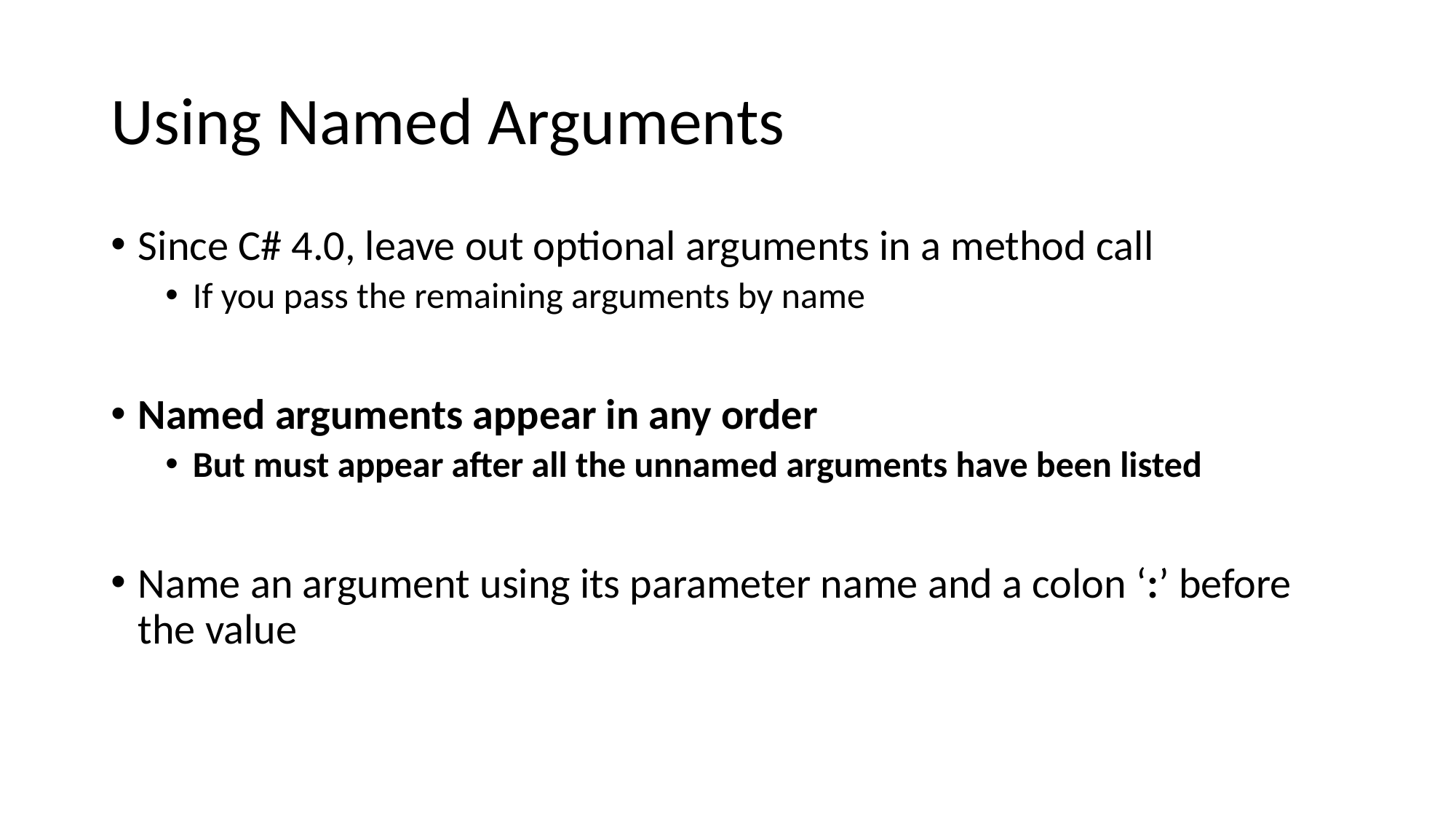

# Using Named Arguments
Since C# 4.0, leave out optional arguments in a method call
If you pass the remaining arguments by name

Named arguments appear in any order
But must appear after all the unnamed arguments have been listed

Name an argument using its parameter name and a colon ‘:’ before the value